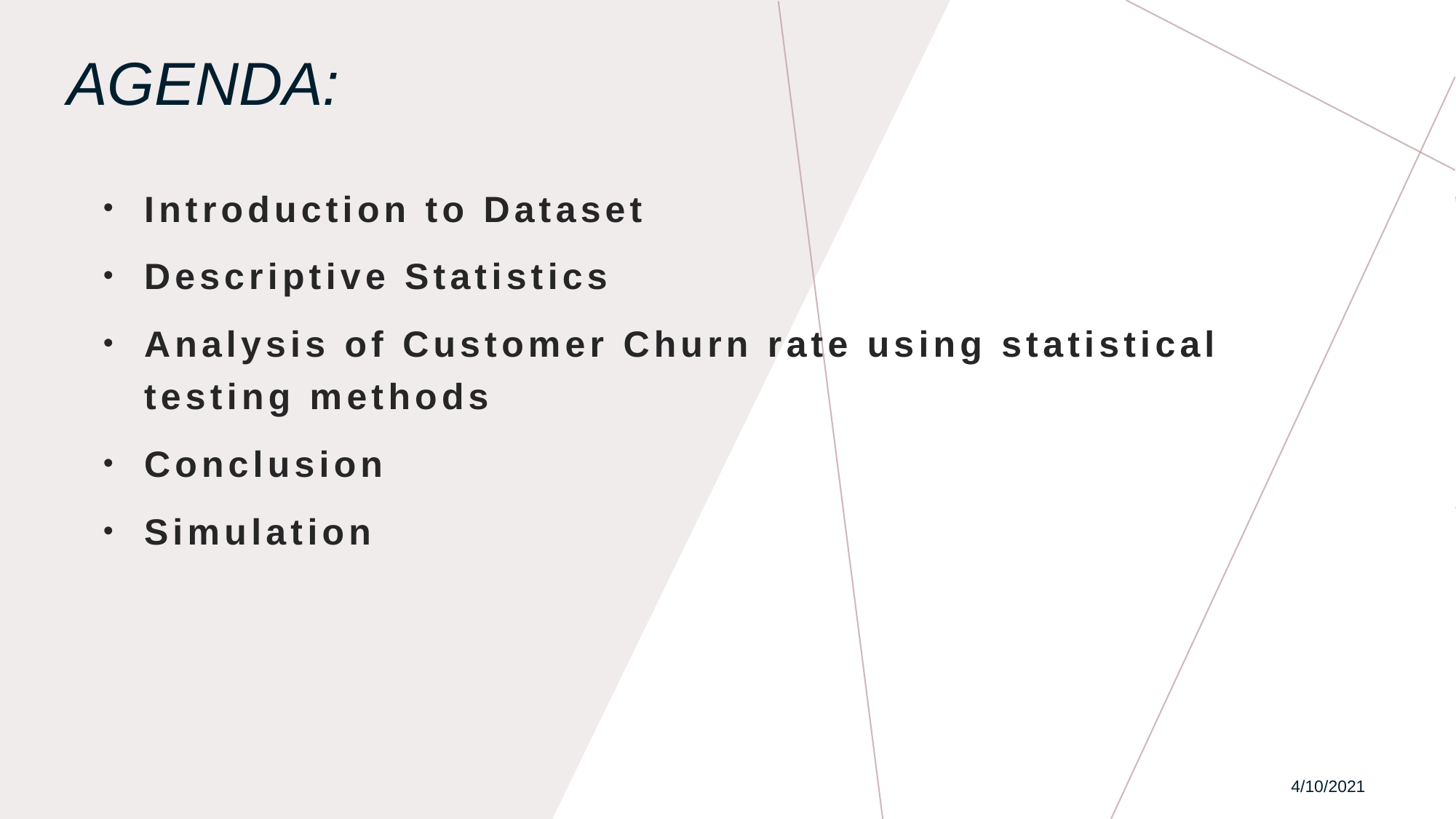

# Agenda:
Introduction to Dataset
Descriptive Statistics
Analysis of Customer Churn rate using statistical testing methods
Conclusion
Simulation

4/10/2021
2